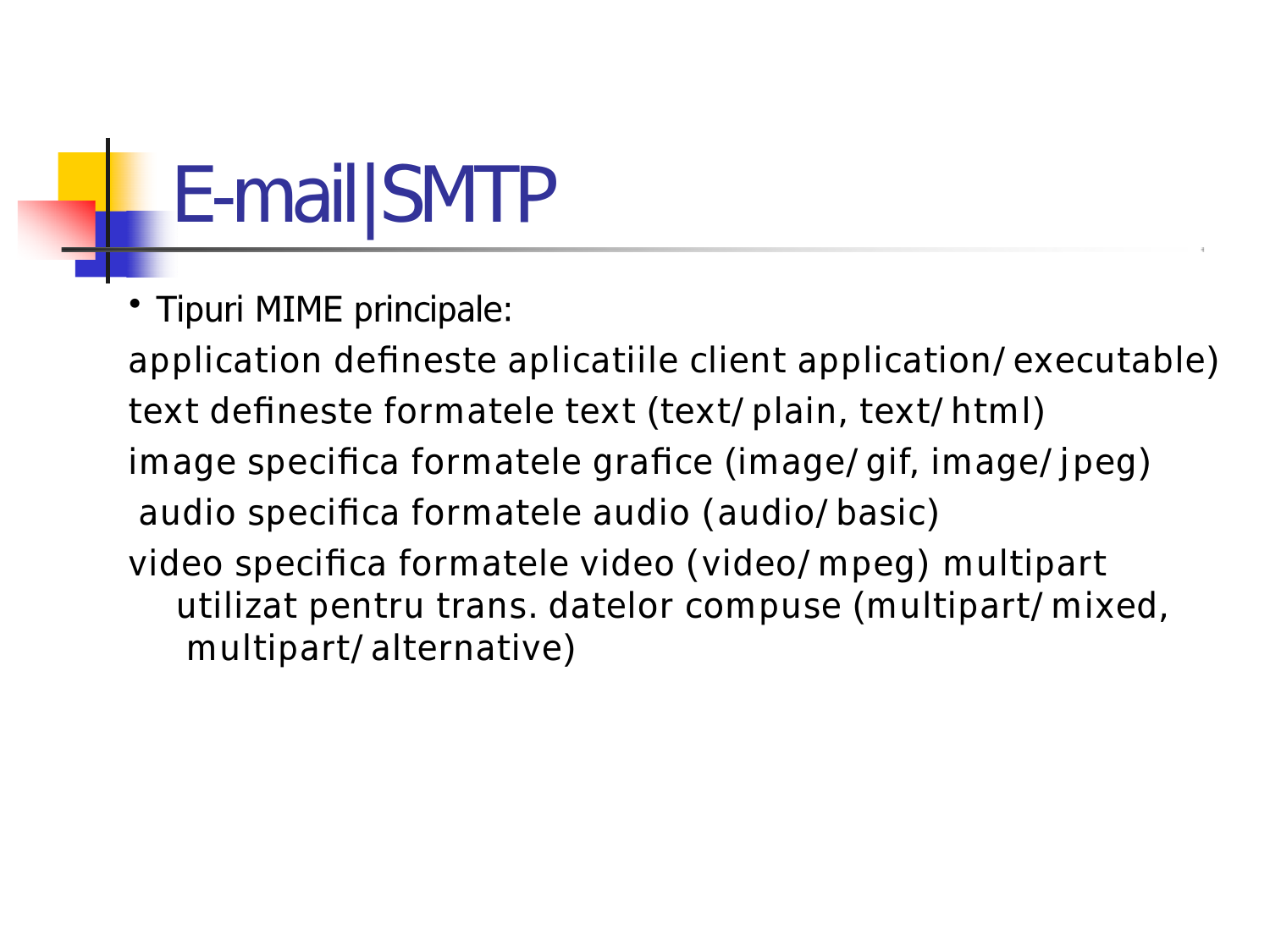

# E‐mail|SMTP

Tipuri MIME principale:
application defineste aplicatiile client application/executable)
text defineste formatele text (text/plain, text/html)  image specifica formatele grafice (image/gif, image/jpeg)  audio specifica formatele audio (audio/basic)
video specifica formatele video (video/mpeg) multipart  utilizat pentru trans. datelor compuse (multipart/mixed,  multipart/alternative)